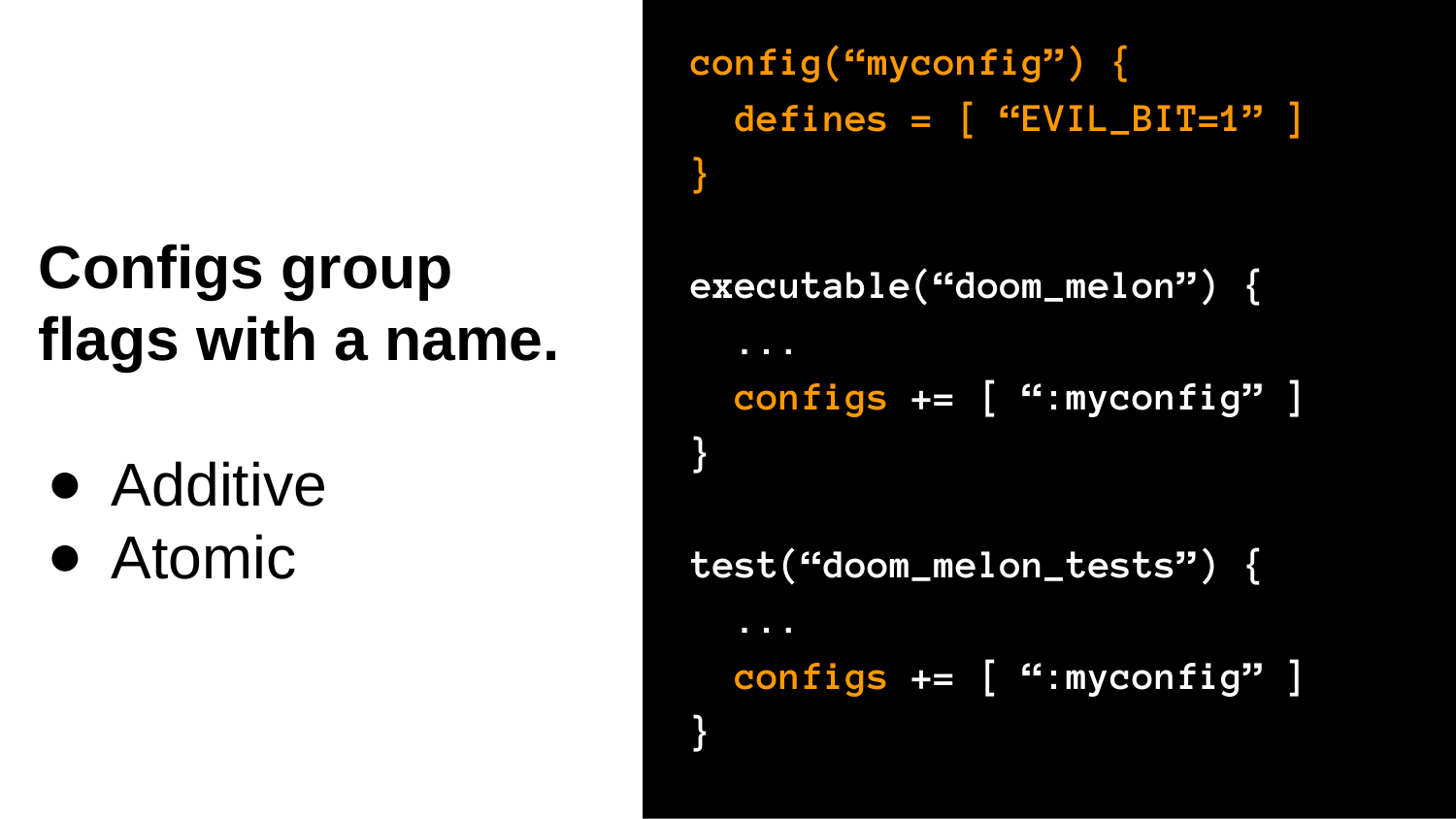

# Configs group flags with a name.

Additive
Atomic
config(“myconfig”) {
  defines = [ “EVIL_BIT=1” ]
}

executable(“doom_melon”) {
  ...
  configs += [ “:myconfig” ]
}

test(“doom_melon_tests”) {
  ...
  configs += [ “:myconfig” ]
}